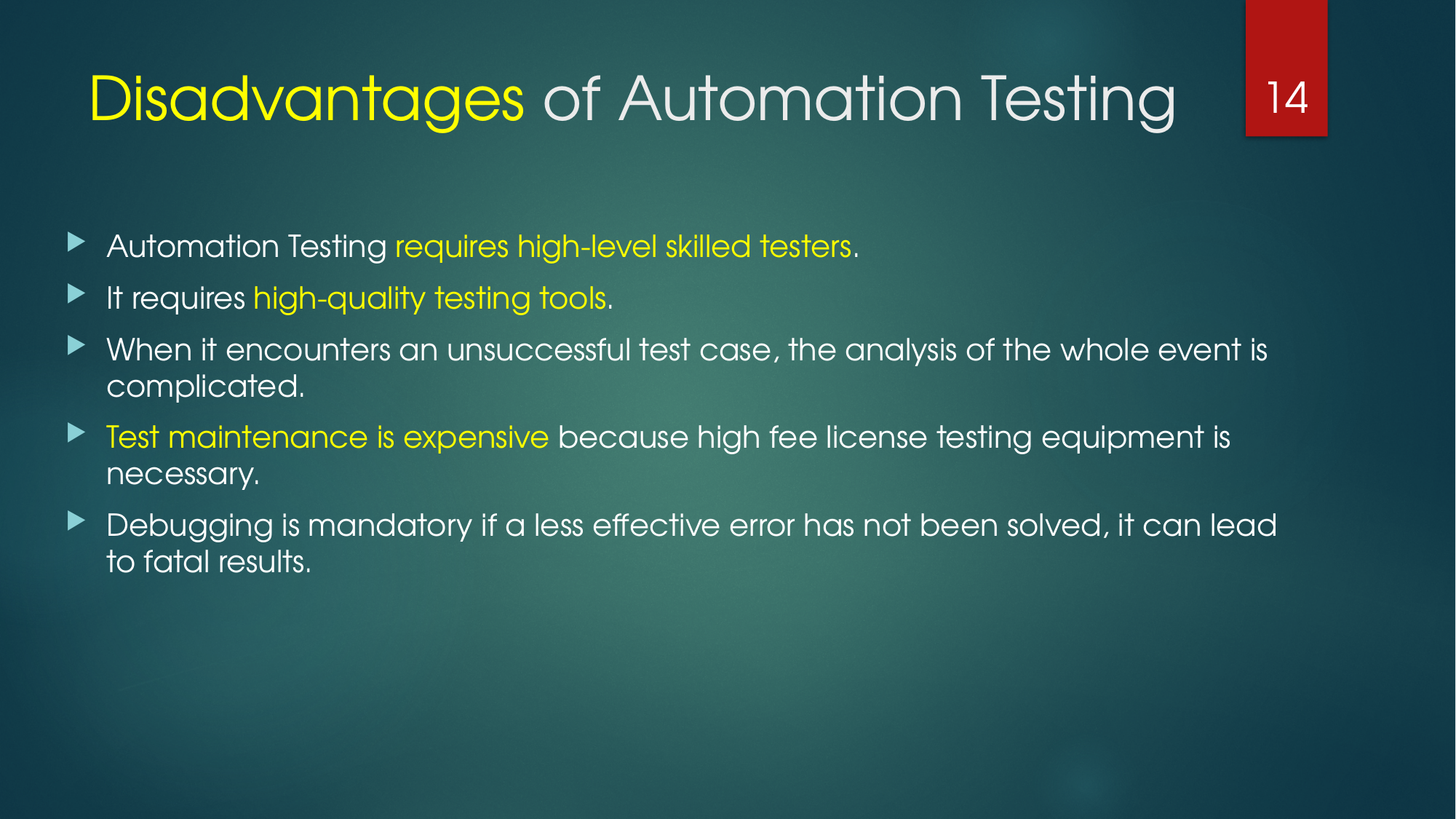

14
# Disadvantages of Automation Testing
Automation Testing requires high-level skilled testers.
It requires high-quality testing tools.
When it encounters an unsuccessful test case, the analysis of the whole event is complicated.
Test maintenance is expensive because high fee license testing equipment is necessary.
Debugging is mandatory if a less effective error has not been solved, it can lead to fatal results.